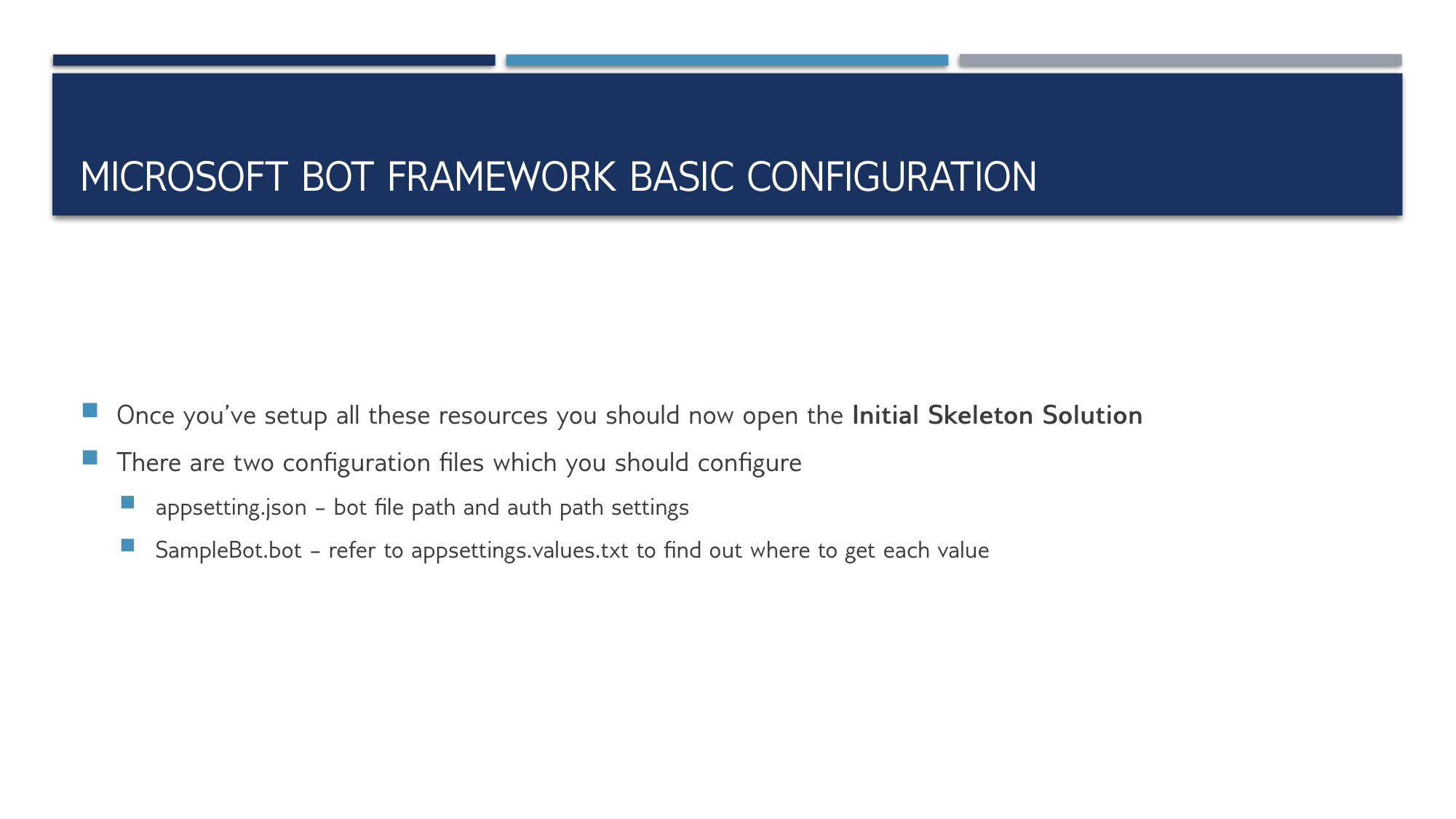

# Microsoft Bot Framework Basic Configuration
Once you’ve setup all these resources you should now open the Initial Skeleton Solution
There are two configuration files which you should configure
appsetting.json – bot file path and auth path settings
SampleBot.bot – refer to appsettings.values.txt to find out where to get each value